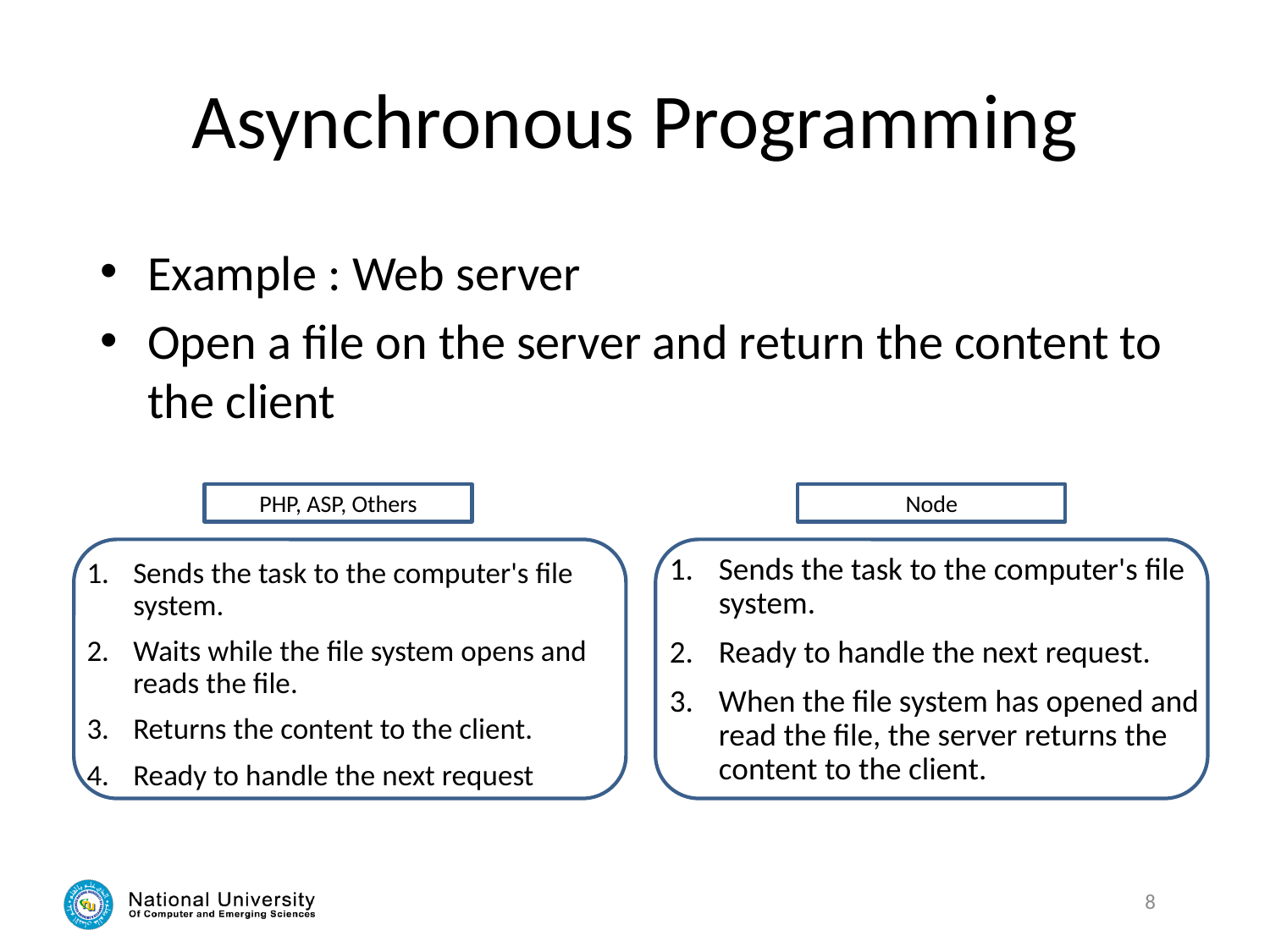

# Asynchronous Programming
Example : Web server
Open a file on the server and return the content to the client

Node
PHP, ASP, Others

Sends the task to the computer's file system.
Ready to handle the next request.
When the file system has opened and read the file, the server returns the content to the client.

Sends the task to the computer's file system.
Waits while the file system opens and reads the file.
Returns the content to the client.
Ready to handle the next request

8